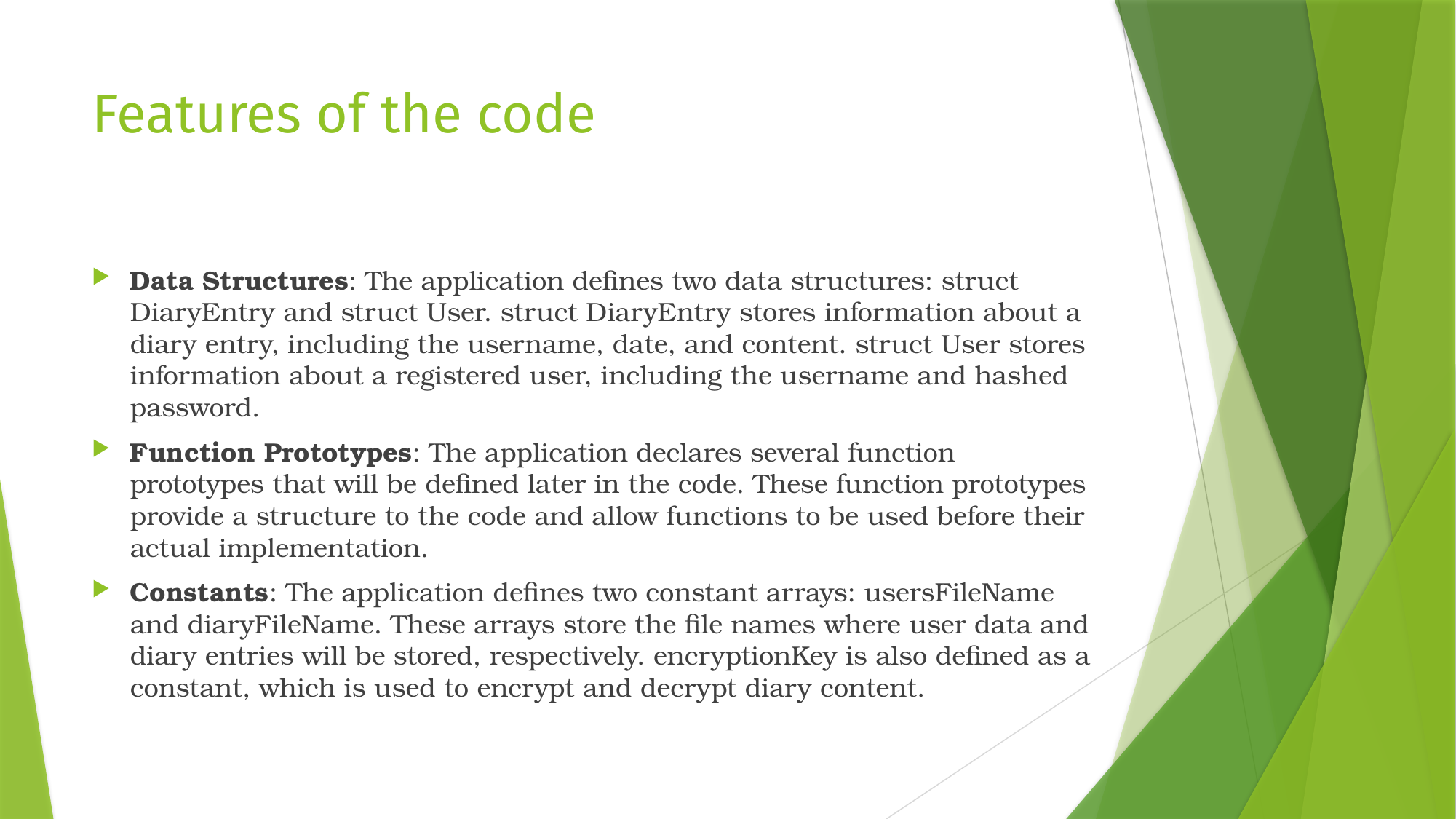

# Features of the code
Data Structures: The application defines two data structures: struct DiaryEntry and struct User. struct DiaryEntry stores information about a diary entry, including the username, date, and content. struct User stores information about a registered user, including the username and hashed password.
Function Prototypes: The application declares several function prototypes that will be defined later in the code. These function prototypes provide a structure to the code and allow functions to be used before their actual implementation.
Constants: The application defines two constant arrays: usersFileName and diaryFileName. These arrays store the file names where user data and diary entries will be stored, respectively. encryptionKey is also defined as a constant, which is used to encrypt and decrypt diary content.